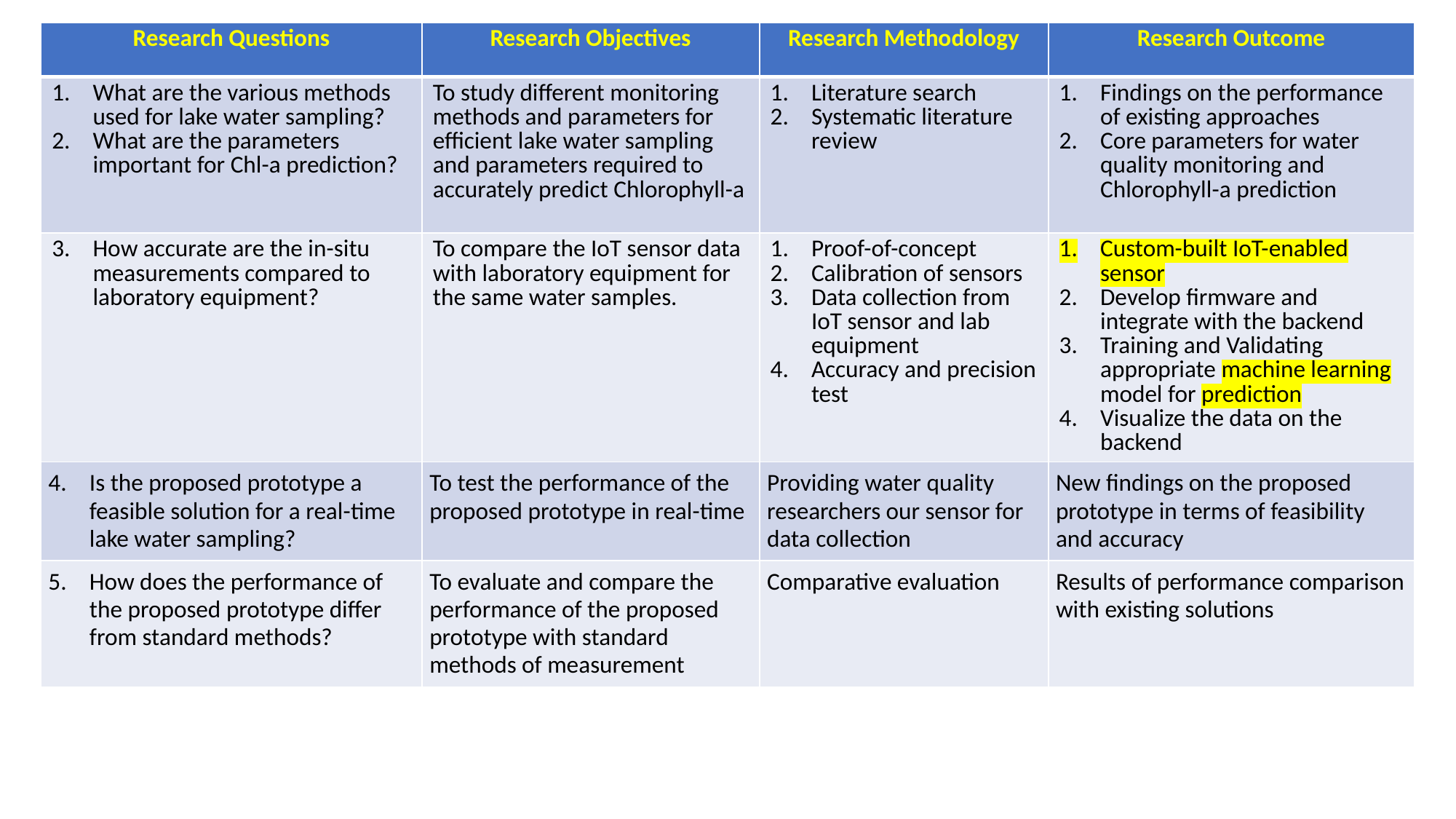

| Research Questions | Research Objectives | Research Methodology | Research Outcome |
| --- | --- | --- | --- |
| What are the various methods used for lake water sampling? What are the parameters important for Chl-a prediction? | To study different monitoring methods and parameters for efficient lake water sampling and parameters required to accurately predict Chlorophyll-a | Literature search Systematic literature review | Findings on the performance of existing approaches Core parameters for water quality monitoring and Chlorophyll-a prediction |
| How accurate are the in-situ measurements compared to laboratory equipment? | To compare the IoT sensor data with laboratory equipment for the same water samples. | Proof-of-concept Calibration of sensors Data collection from IoT sensor and lab equipment Accuracy and precision test | Custom-built IoT-enabled sensor Develop firmware and integrate with the backend Training and Validating appropriate machine learning model for prediction Visualize the data on the backend |
| Is the proposed prototype a feasible solution for a real-time lake water sampling? | To test the performance of the proposed prototype in real-time | Providing water quality researchers our sensor for data collection | New findings on the proposed prototype in terms of feasibility and accuracy |
| How does the performance of the proposed prototype differ from standard methods? | To evaluate and compare the performance of the proposed prototype with standard methods of measurement | Comparative evaluation | Results of performance comparison with existing solutions |